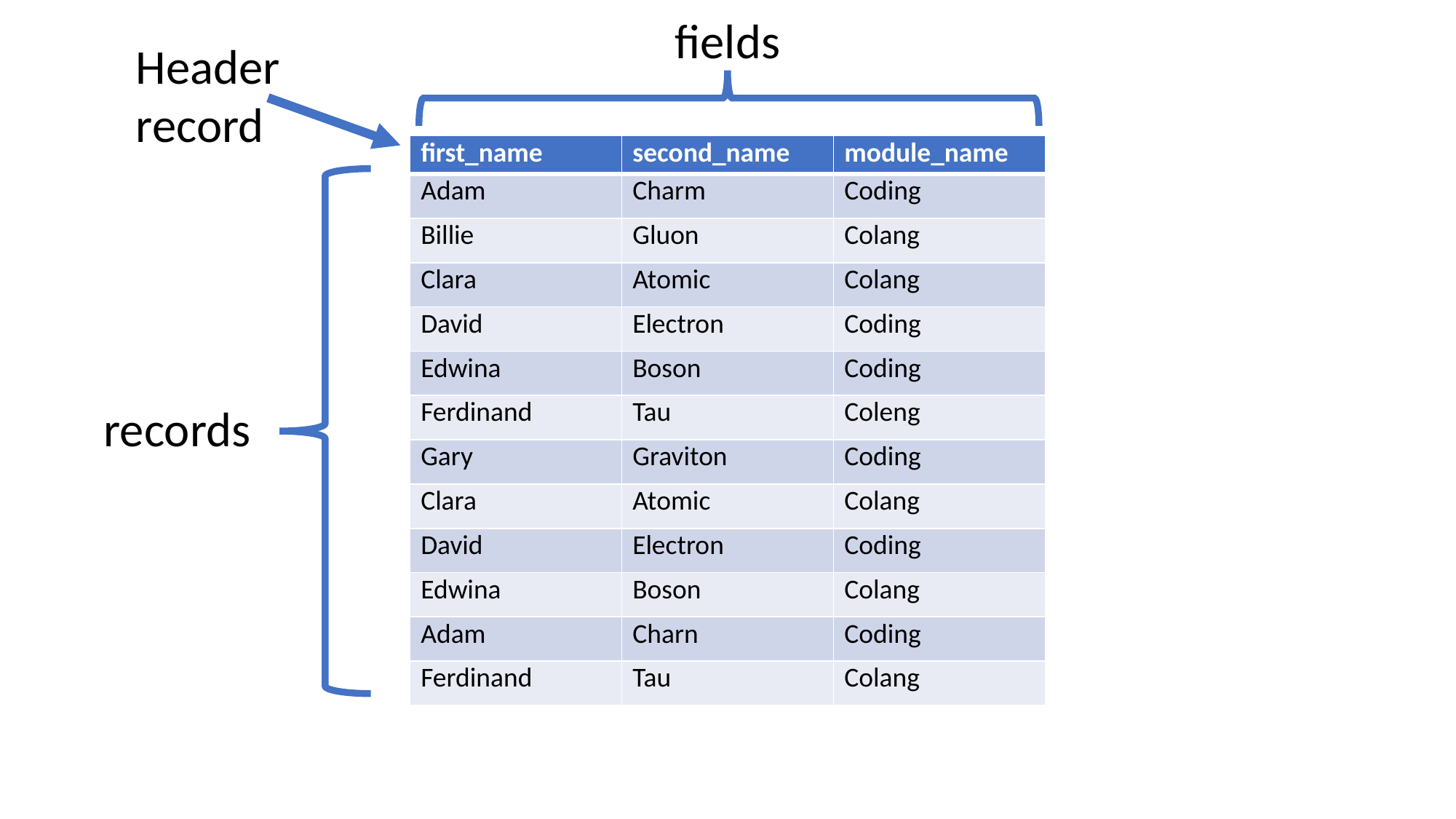

fields
Header
record
| first\_name | second\_name | module\_name |
| --- | --- | --- |
| Adam | Charm | Coding |
| Billie | Gluon | Colang |
| Clara | Atomic | Colang |
| David | Electron | Coding |
| Edwina | Boson | Coding |
| Ferdinand | Tau | Coleng |
| Gary | Graviton | Coding |
| Clara | Atomic | Colang |
| David | Electron | Coding |
| Edwina | Boson | Colang |
| Adam | Charn | Coding |
| Ferdinand | Tau | Colang |

records